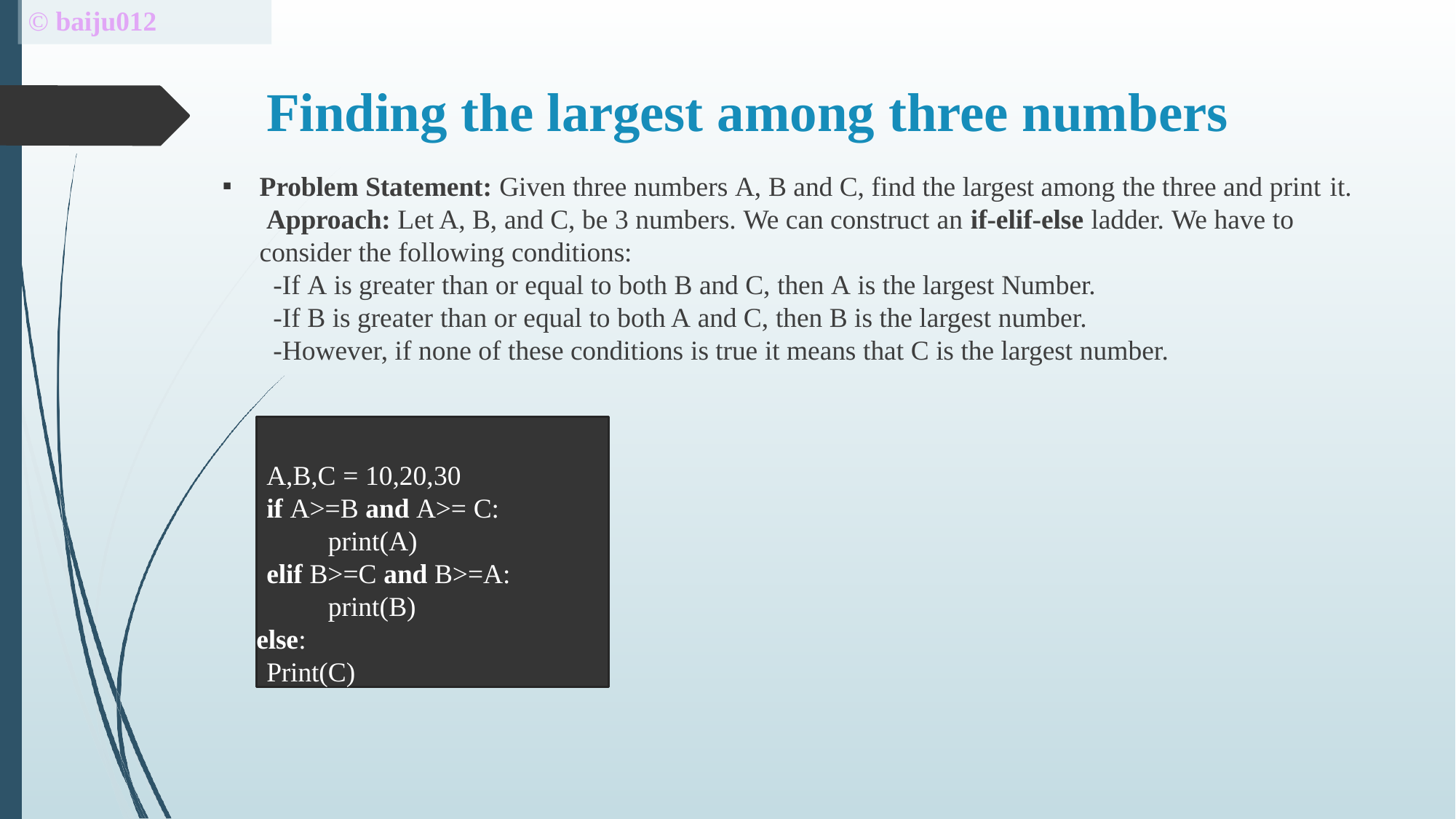

# © baiju012
Finding the largest among three numbers
Problem Statement: Given three numbers A, B and C, find the largest among the three and print it.  Approach: Let A, B, and C, be 3 numbers. We can construct an if-elif-else ladder. We have to  consider the following conditions:
-If A is greater than or equal to both B and C, then A is the largest Number.
-If B is greater than or equal to both A and C, then B is the largest number.
-However, if none of these conditions is true it means that C is the largest number.

A,B,C = 10,20,30
if A>=B and A>= C:  print(A)
elif B>=C and B>=A:  print(B)
else:
Print(C)